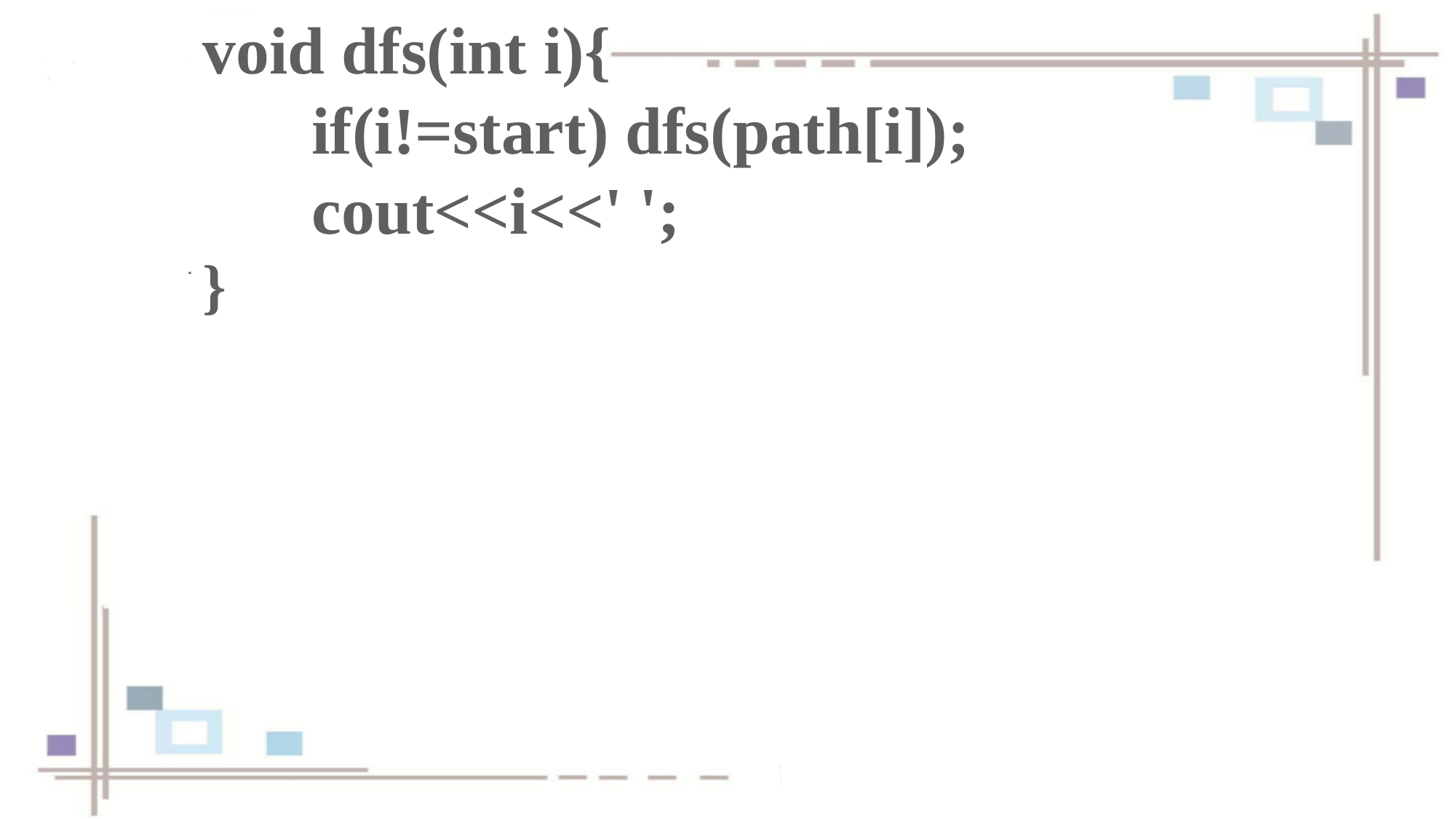

void dfs(int i){
	if(i!=start) dfs(path[i]);
	cout<<i<<' ';
}